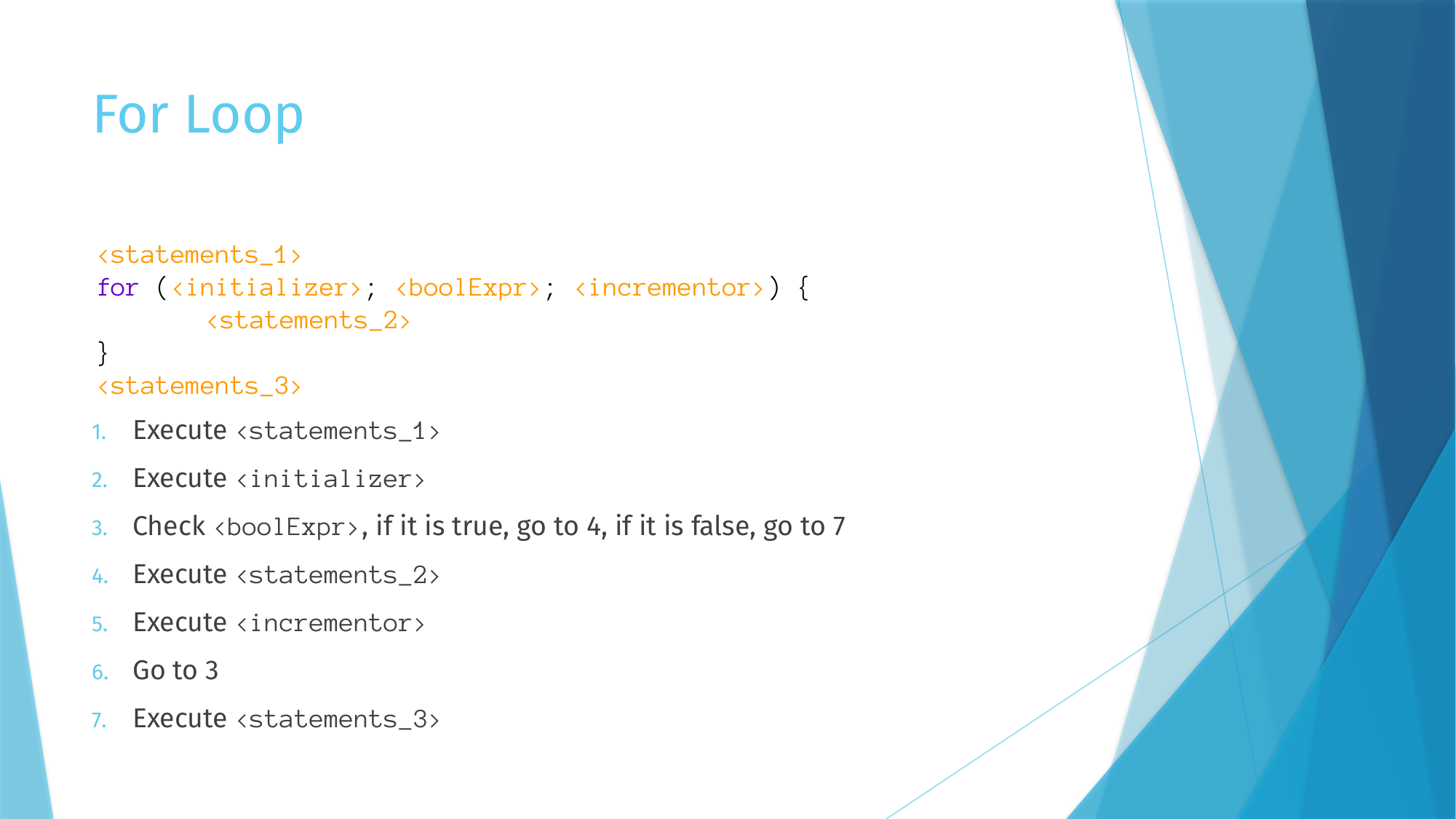

# For Loop
<statements_1>
for (<initializer>; <boolExpr>; <incrementor>) {
	<statements_2>
}
<statements_3>
Execute <statements_1>
Execute <initializer>
Check <boolExpr>, if it is true, go to 4, if it is false, go to 7
Execute <statements_2>
Execute <incrementor>
Go to 3
Execute <statements_3>